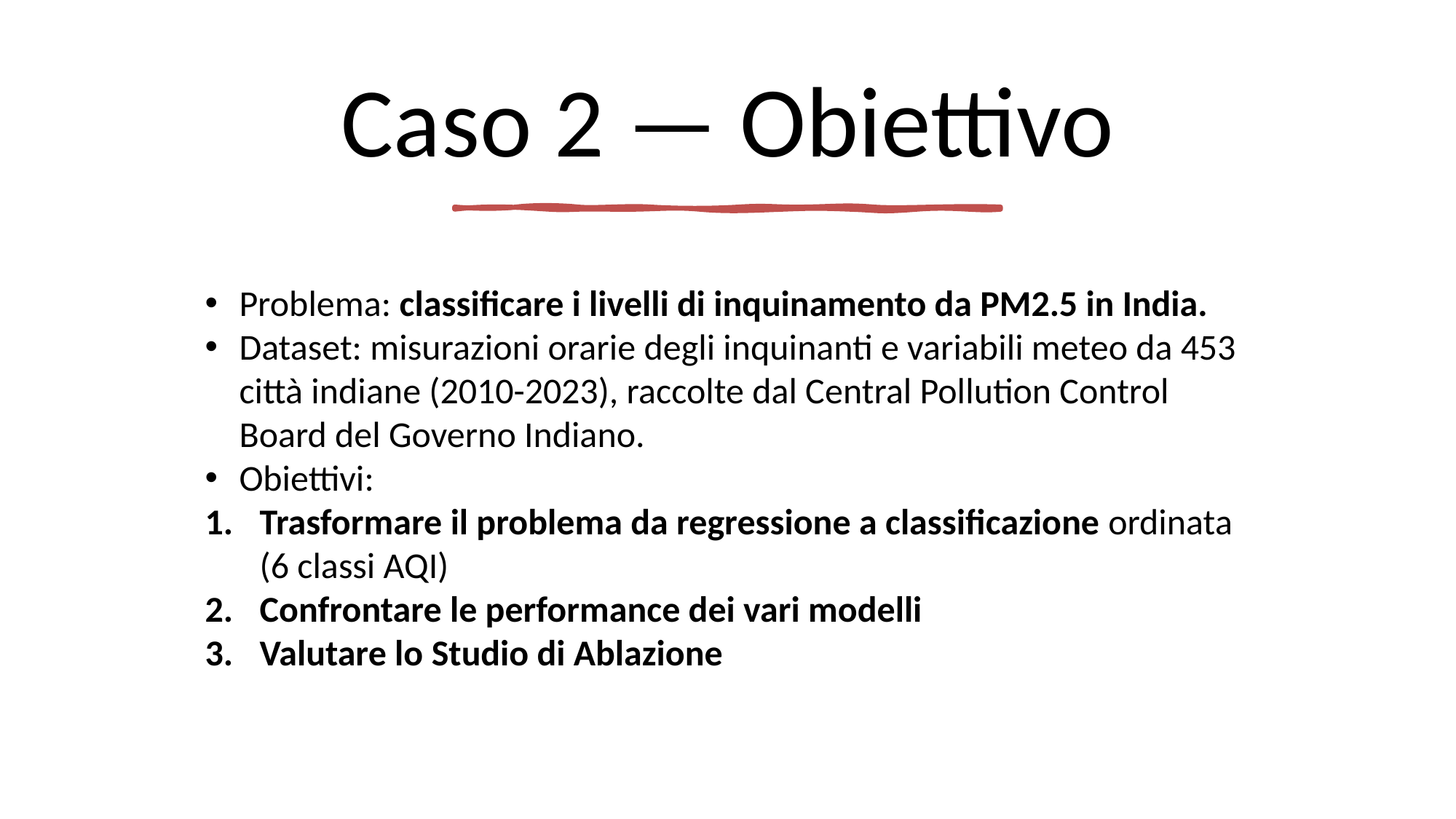

# Caso 2 — Obiettivo

Problema: classificare i livelli di inquinamento da PM2.5 in India.
Dataset: misurazioni orarie degli inquinanti e variabili meteo da 453 città indiane (2010-2023), raccolte dal Central Pollution Control Board del Governo Indiano.
Obiettivi:
Trasformare il problema da regressione a classificazione ordinata (6 classi AQI)
Confrontare le performance dei vari modelli
Valutare lo Studio di Ablazione